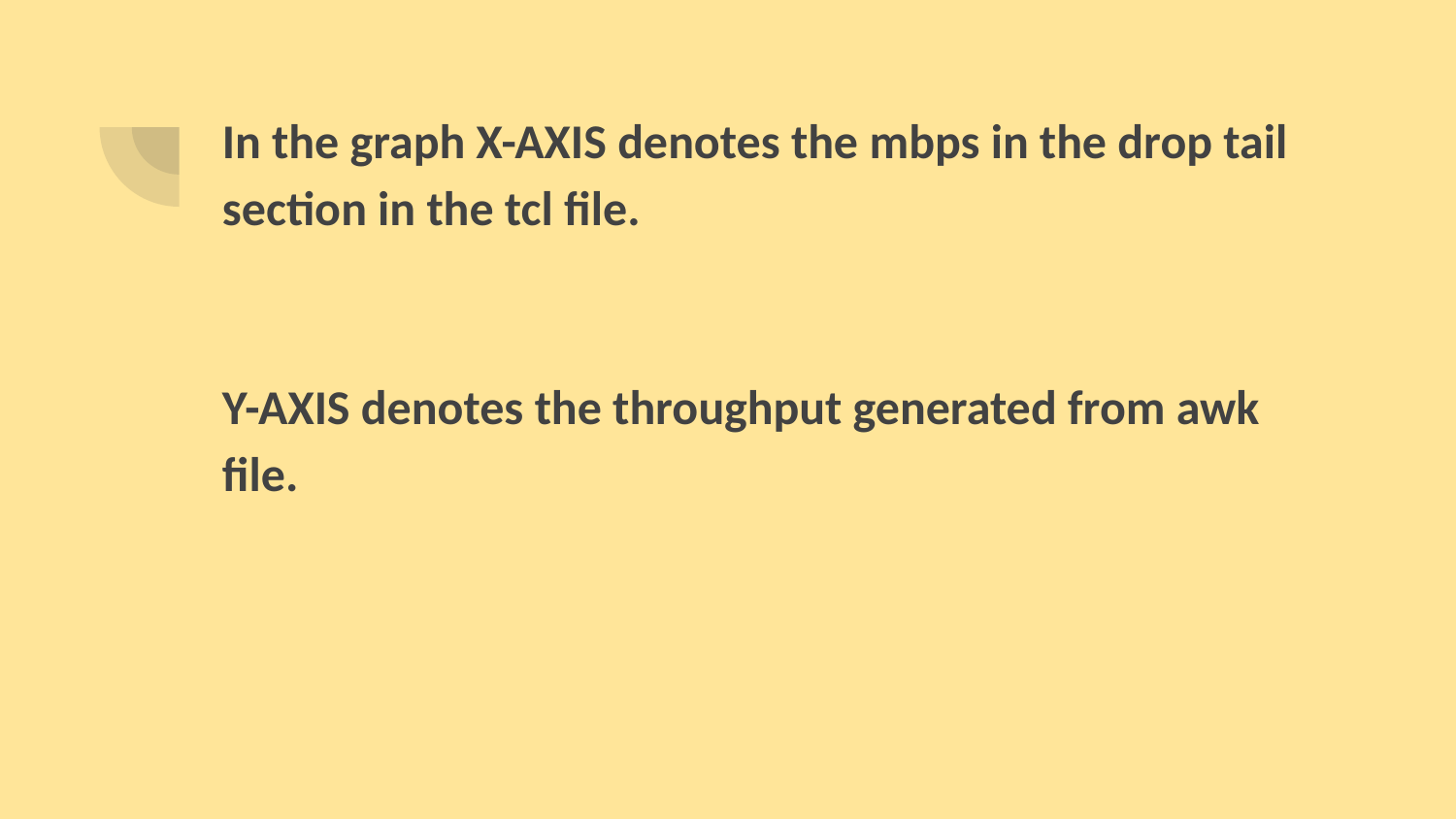

In the graph X-AXIS denotes the mbps in the drop tail section in the tcl file.

Y-AXIS denotes the throughput generated from awk file.